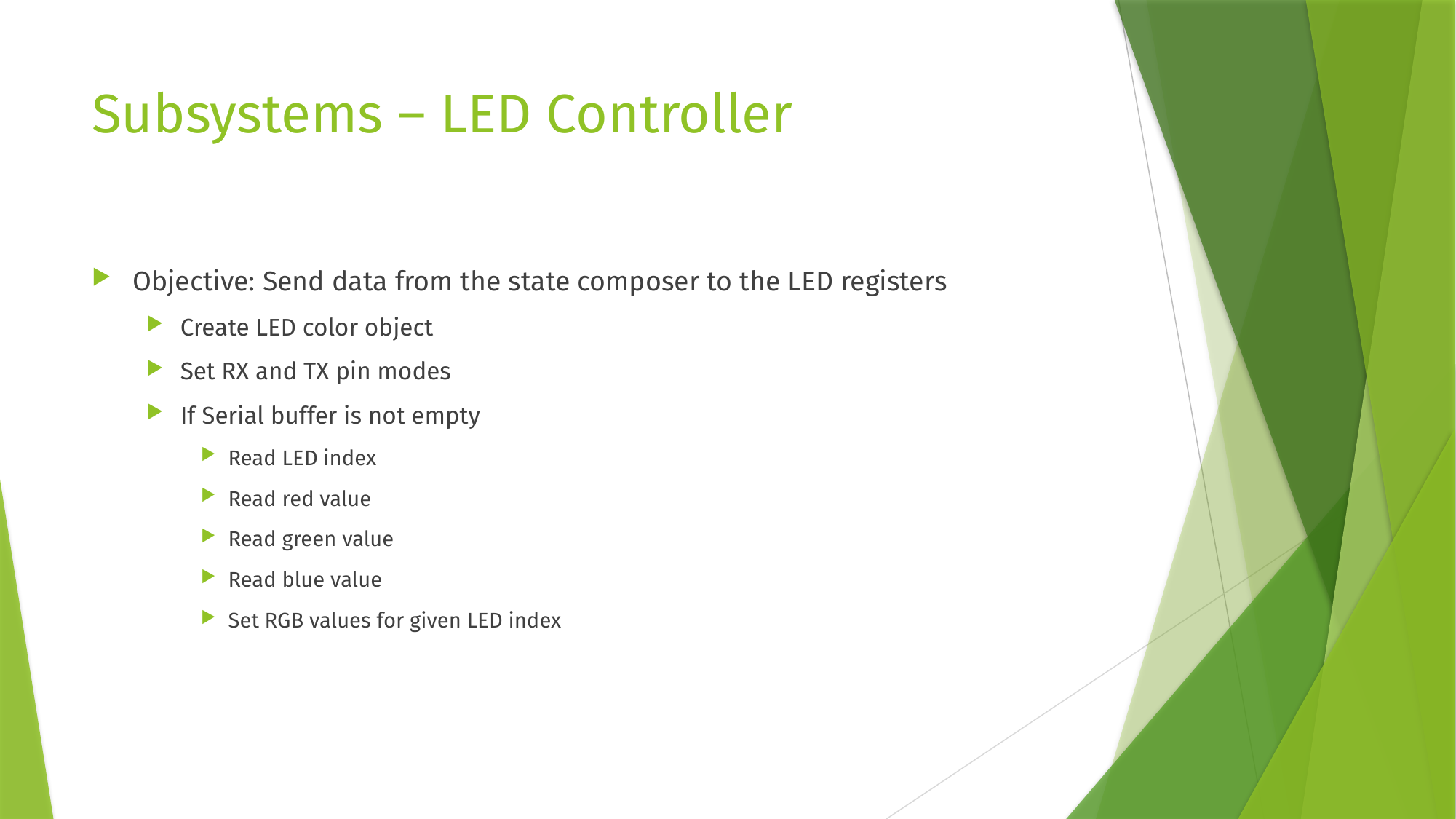

# Subsystems – LED Controller
Objective: Send data from the state composer to the LED registers
Create LED color object
Set RX and TX pin modes
If Serial buffer is not empty
Read LED index
Read red value
Read green value
Read blue value
Set RGB values for given LED index